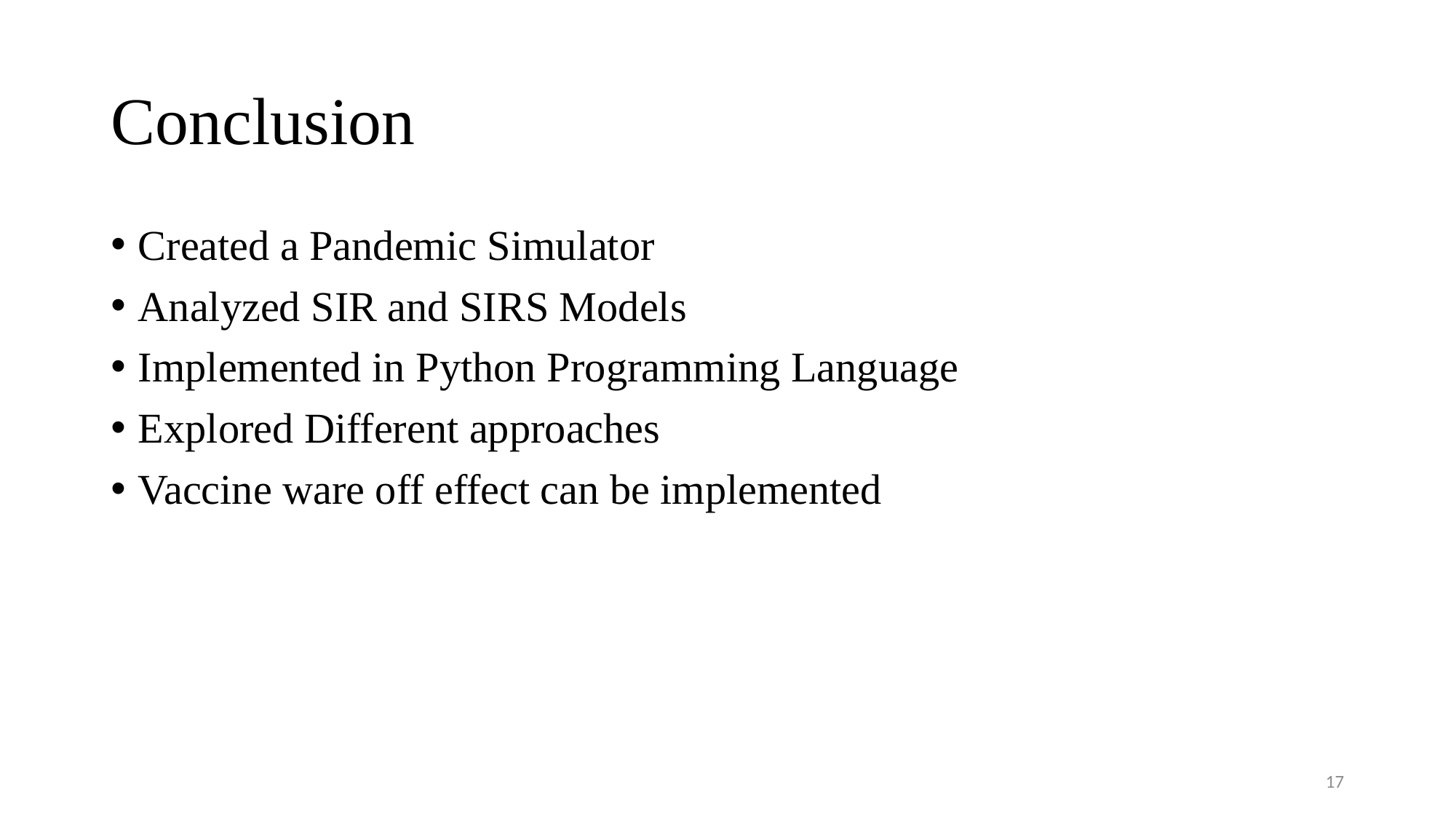

# Conclusion
Created a Pandemic Simulator
Analyzed SIR and SIRS Models
Implemented in Python Programming Language
Explored Different approaches
Vaccine ware off effect can be implemented

17